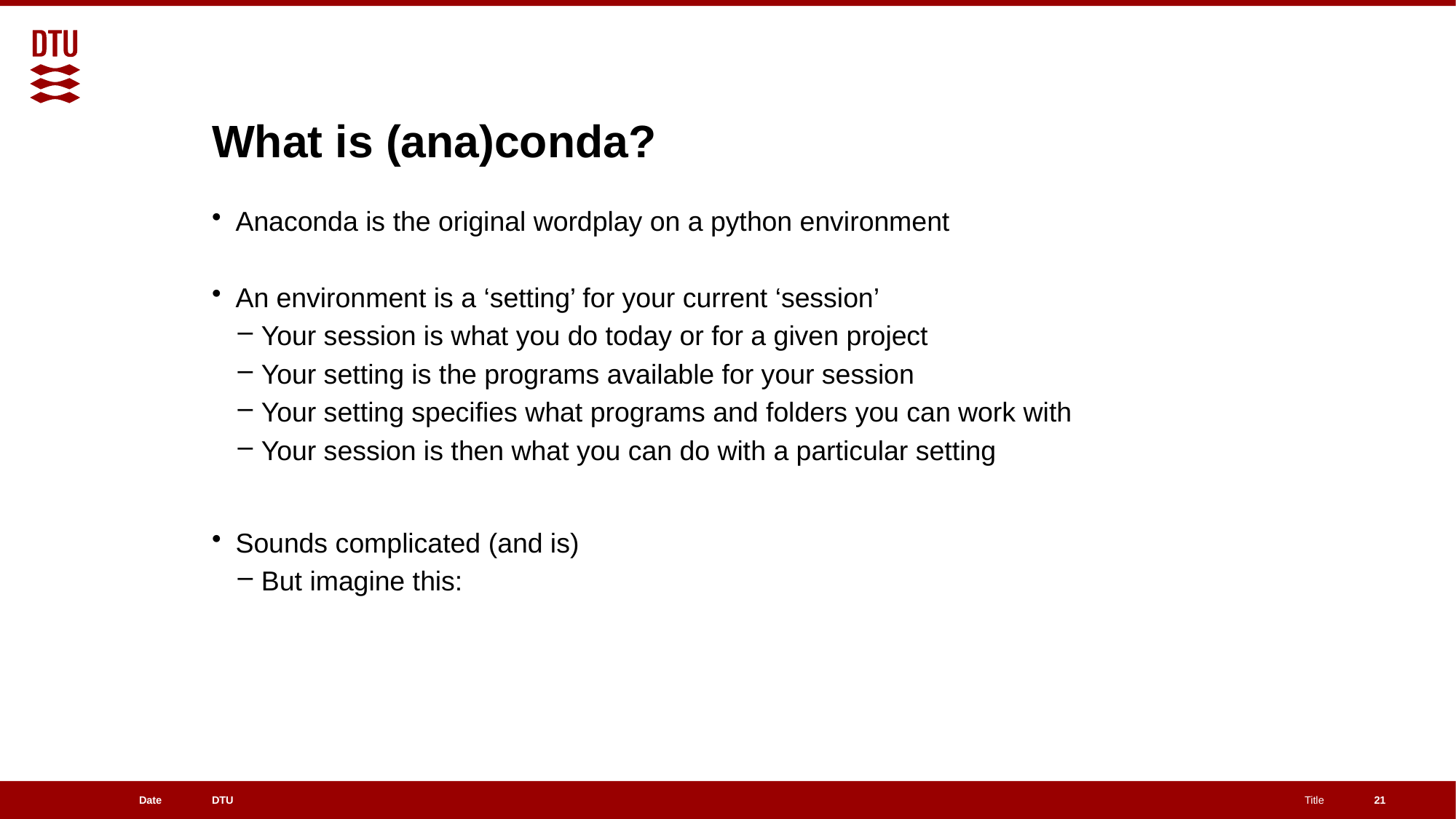

# What is (ana)conda?
Anaconda is the original wordplay on a python environment

An environment is a ‘setting’ for your current ‘session’
Your session is what you do today or for a given project
Your setting is the programs available for your session
Your setting specifies what programs and folders you can work with
Your session is then what you can do with a particular setting

Sounds complicated (and is)
But imagine this:

21